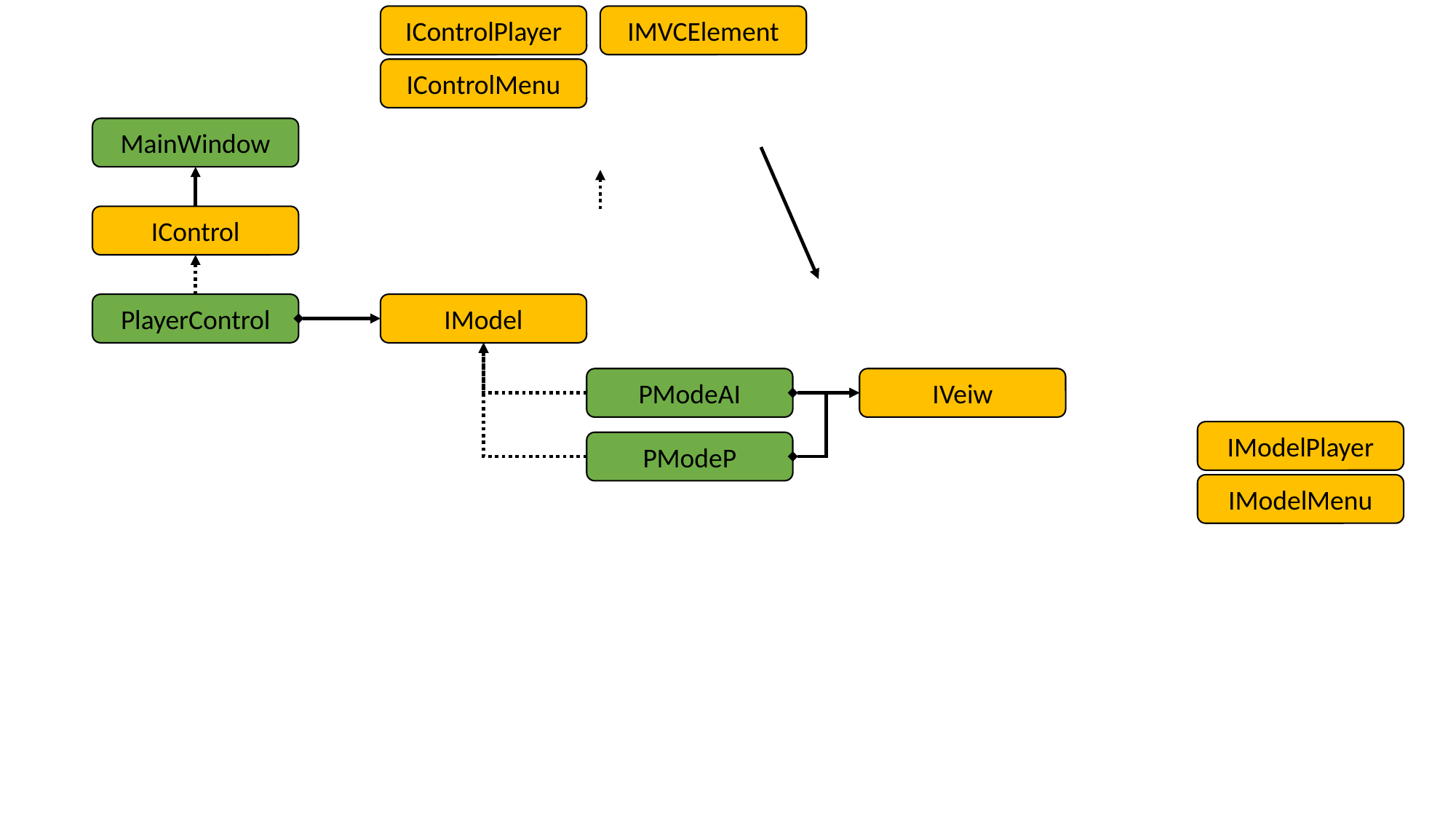

IControlPlayer
IMVCElement
IControlMenu
MainWindow
IControl
PlayerControl
IModel
PModeAI
IVeiw
IModelPlayer
PModeP
IModelMenu